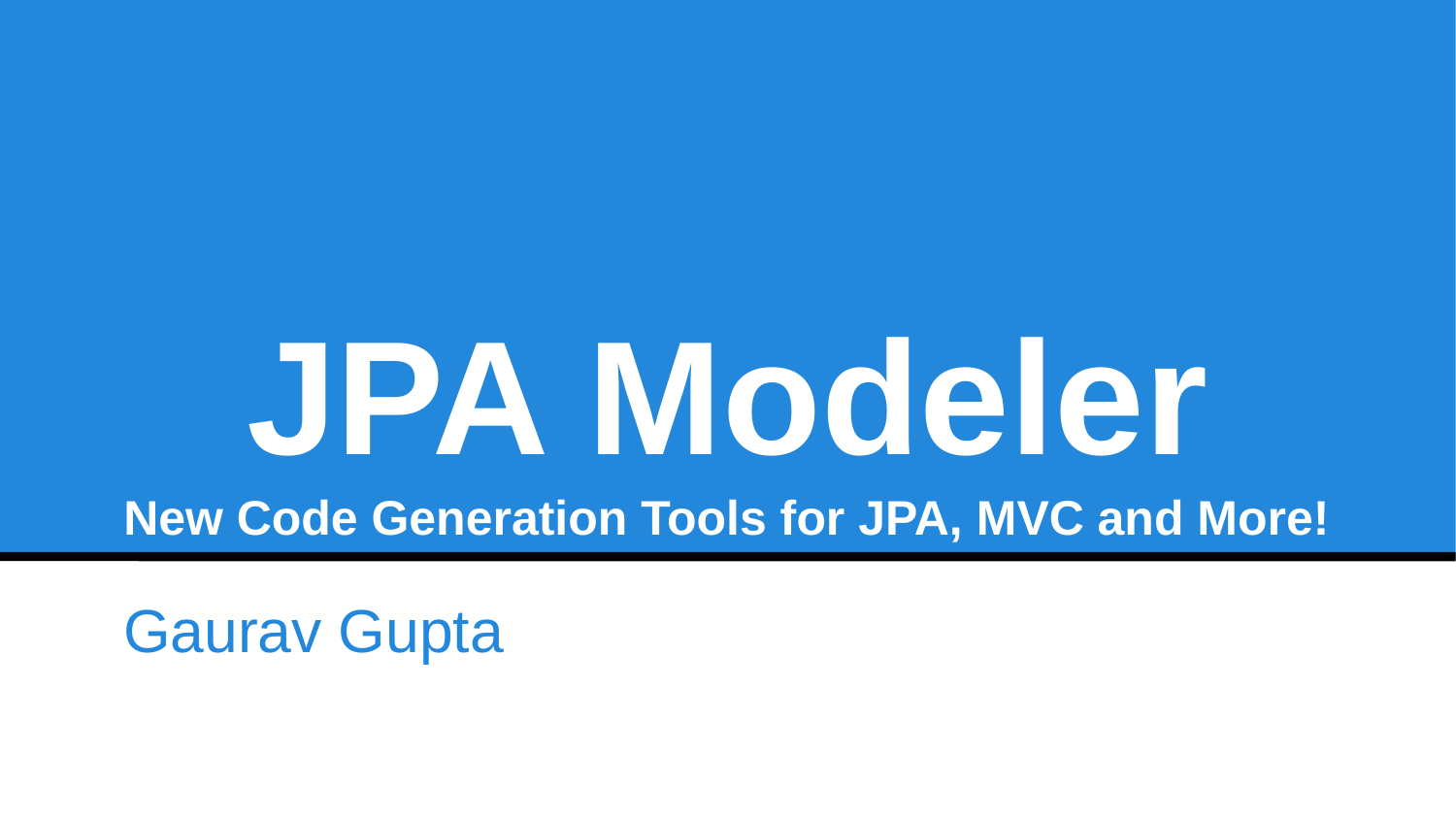

JPA Modeler
New Code Generation Tools for JPA, MVC and More!
Gaurav Gupta